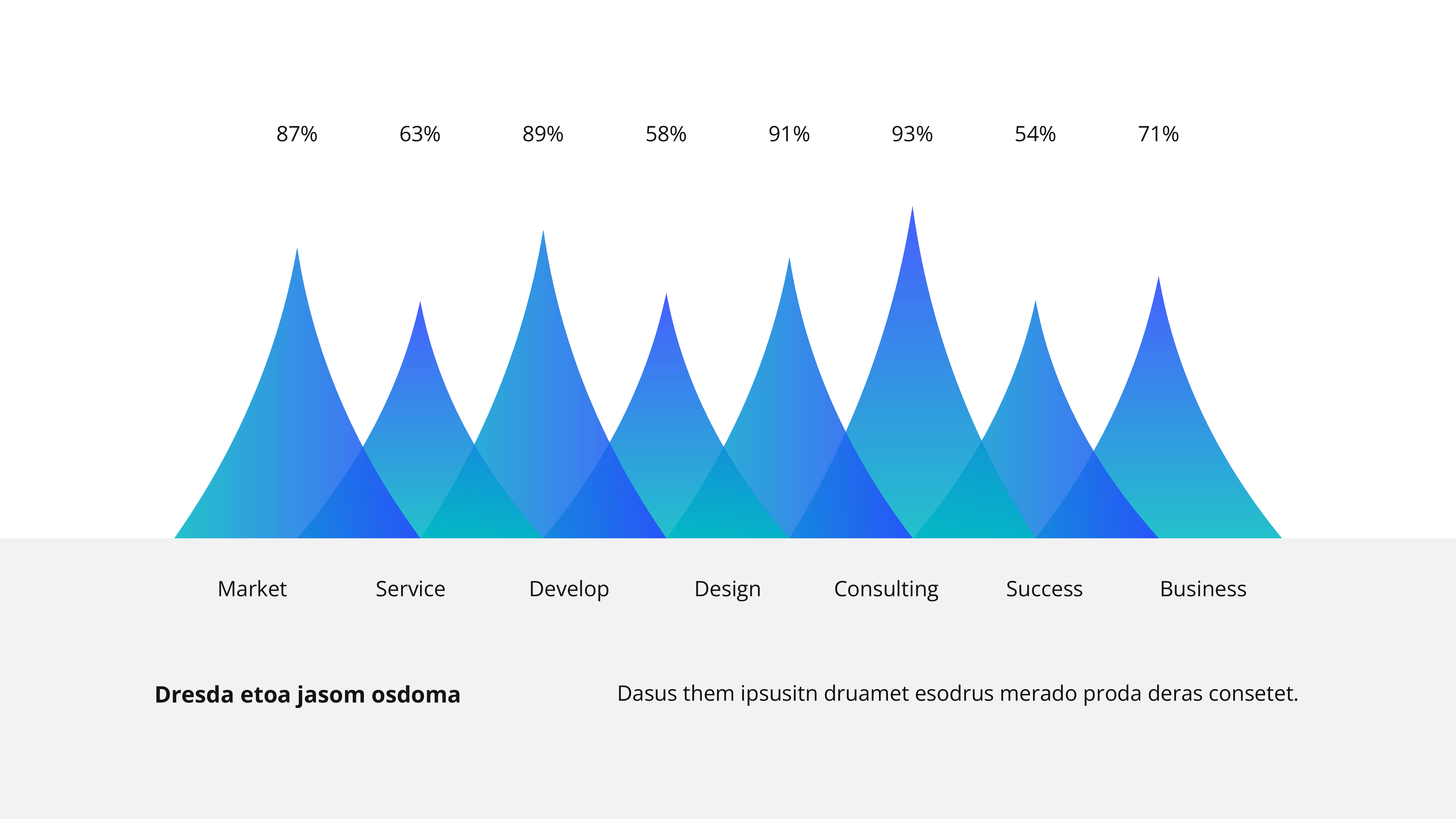

87%
63%
89%
58%
91%
93%
54%
71%

Market
Service
Develop
Design
Consulting
Success
Business
Dresda etoa jasom osdoma
Dasus them ipsusitn druamet esodrus merado proda deras consetet.
46